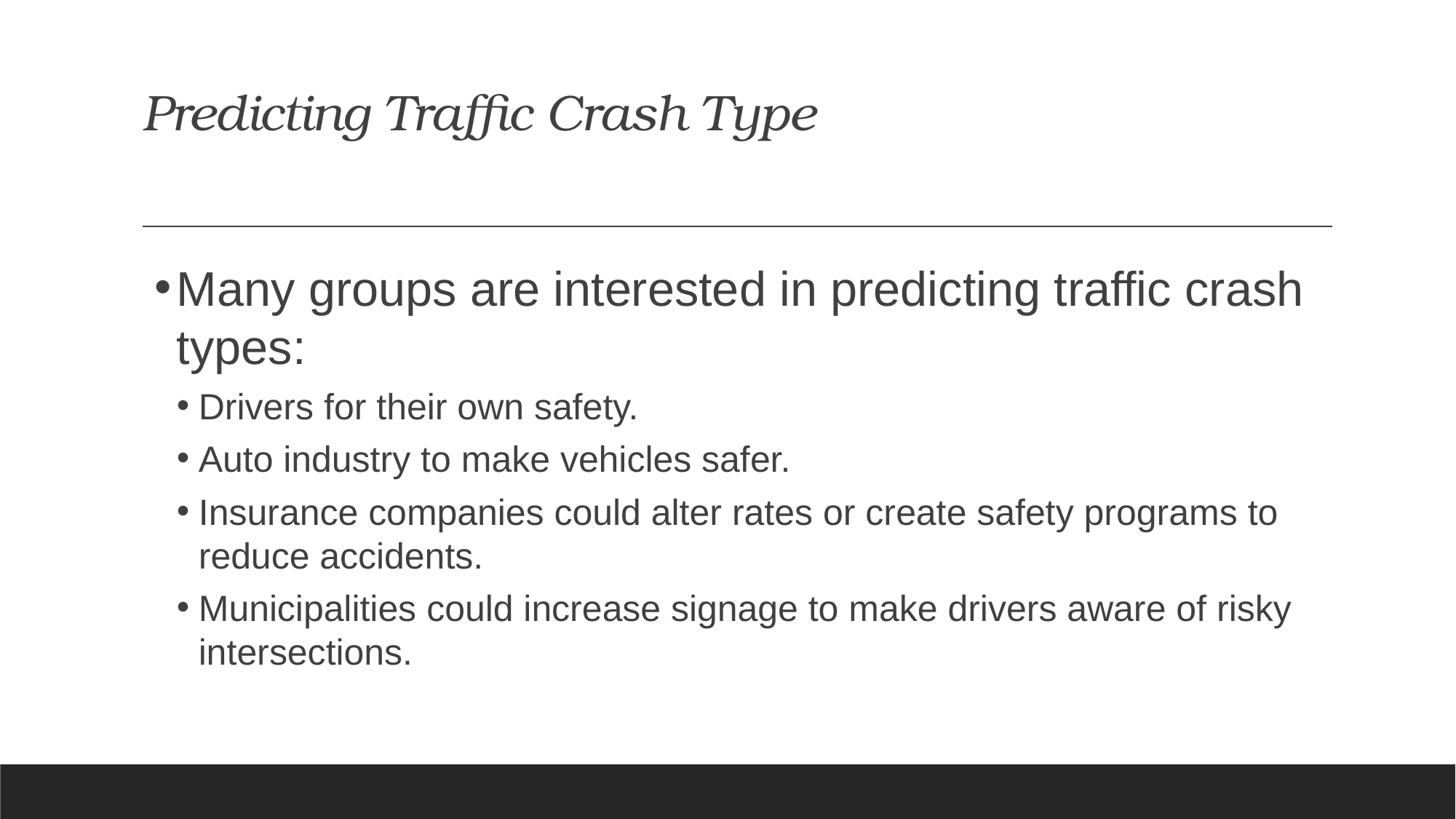

# Predicting Traffic Crash Type
Many groups are interested in predicting traffic crash types:
Drivers for their own safety.
Auto industry to make vehicles safer.
Insurance companies could alter rates or create safety programs to reduce accidents.
Municipalities could increase signage to make drivers aware of risky intersections.